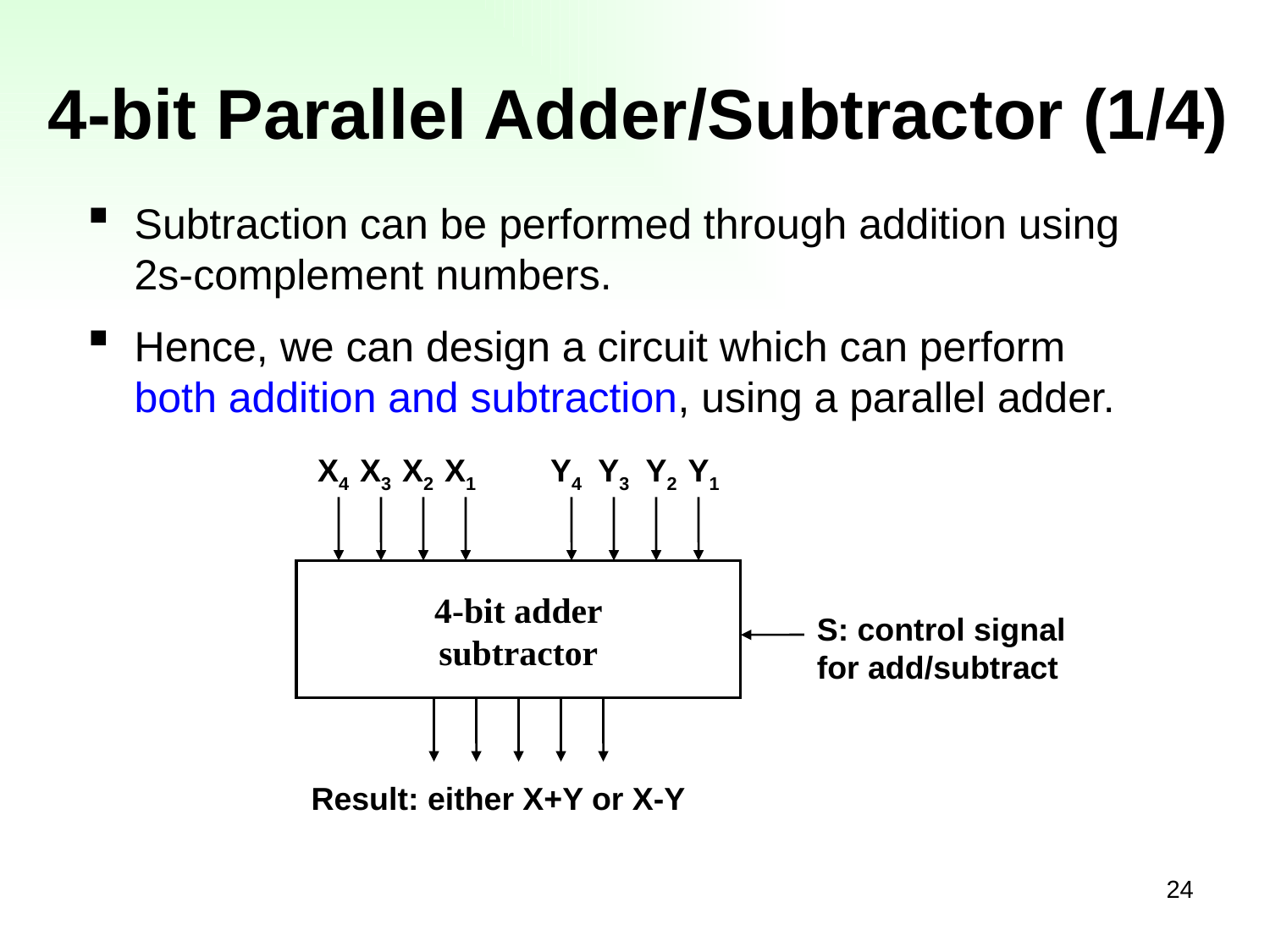

# 4-bit Parallel Adder/Subtractor (1/4)
Subtraction can be performed through addition using 2s-complement numbers.
Hence, we can design a circuit which can perform both addition and subtraction, using a parallel adder.
X4
X3
X2
X1
Y4
Y3
Y2
Y1

4-bit adder
subtractor
S: control signal for add/subtract

Result: either X+Y or X-Y
24